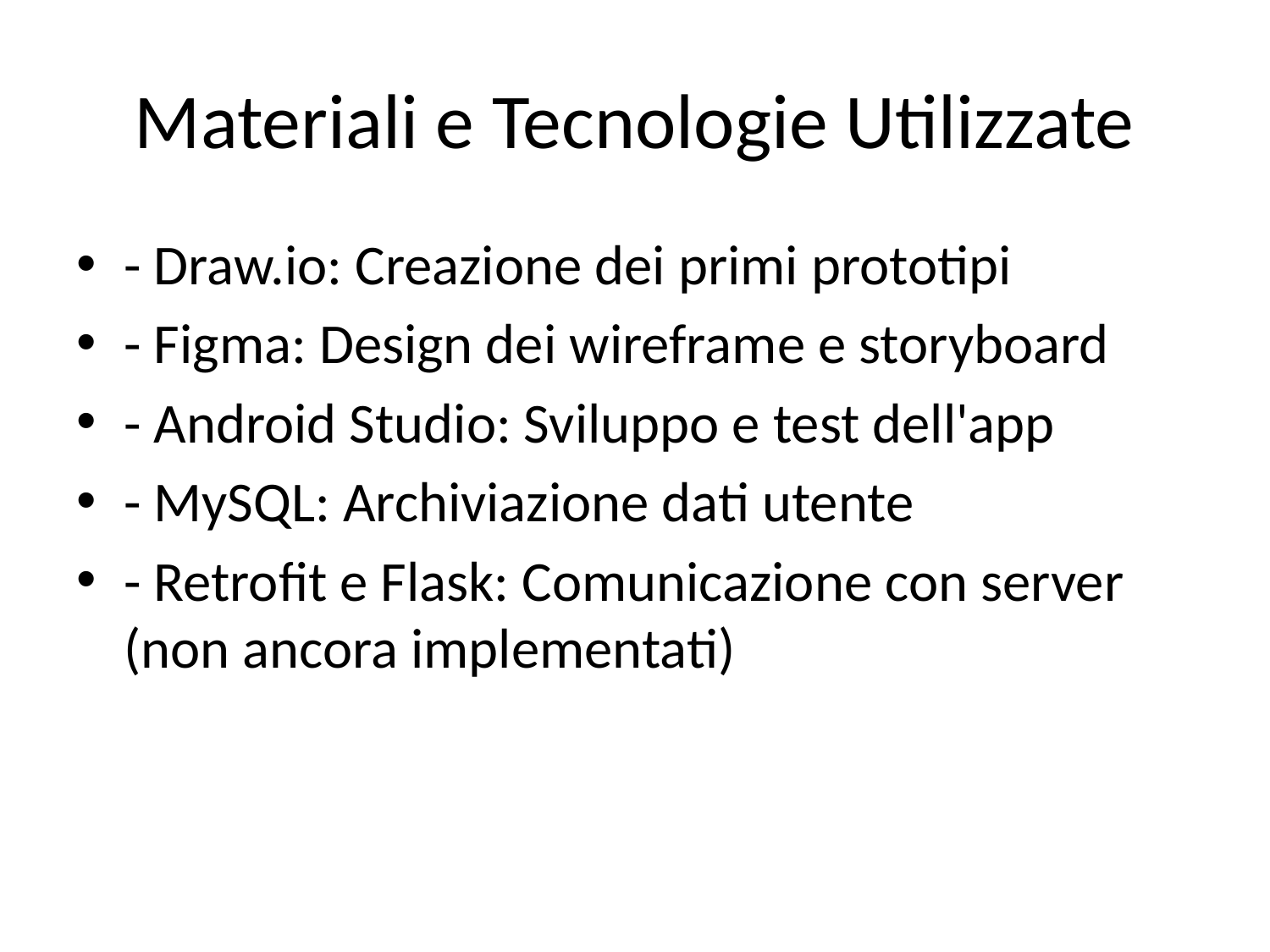

# Materiali e Tecnologie Utilizzate
- Draw.io: Creazione dei primi prototipi
- Figma: Design dei wireframe e storyboard
- Android Studio: Sviluppo e test dell'app
- MySQL: Archiviazione dati utente
- Retrofit e Flask: Comunicazione con server (non ancora implementati)